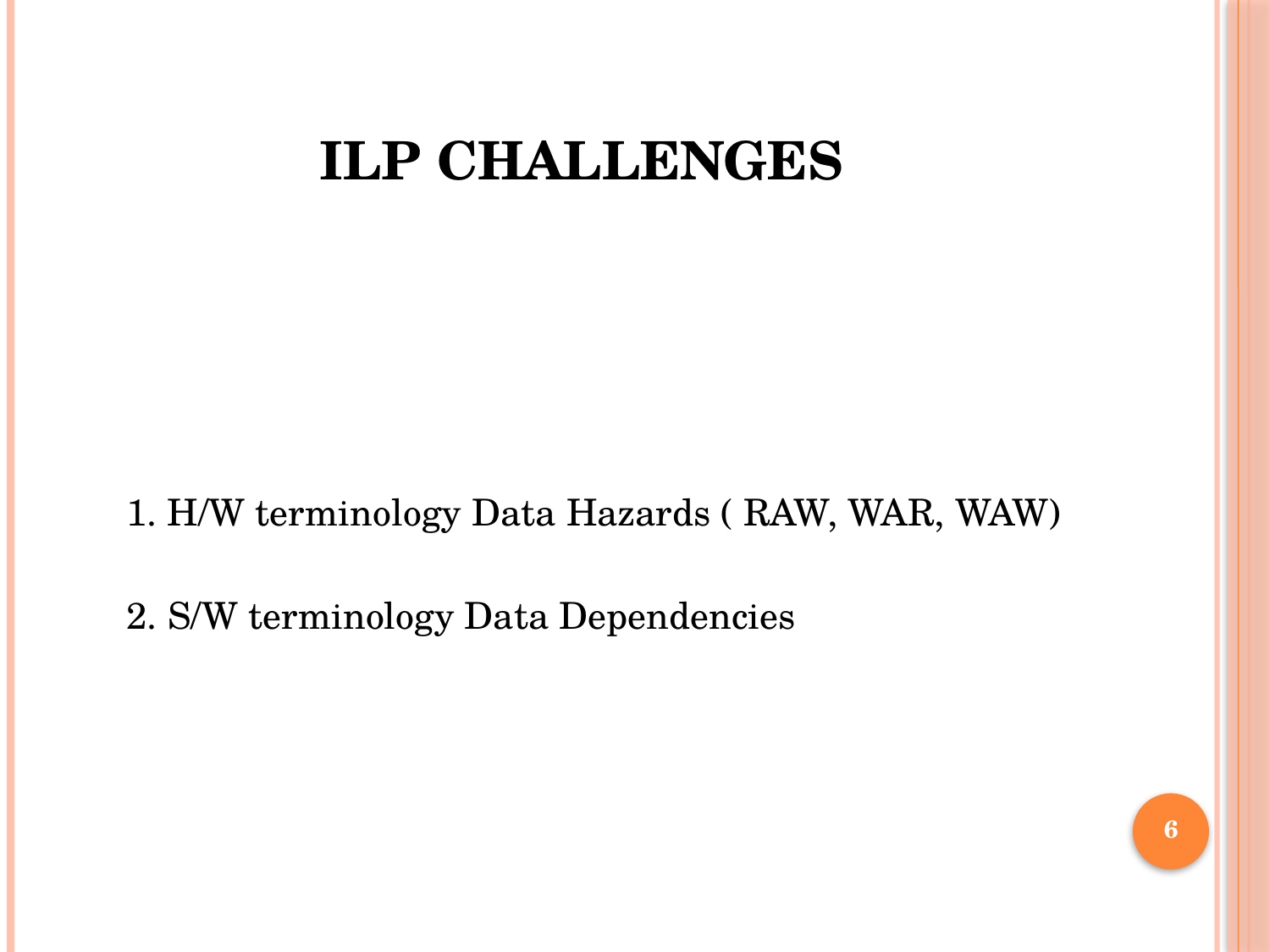

# ILP Challenges

1. H/W terminology Data Hazards ( RAW, WAR, WAW)

2. S/W terminology Data Dependencies

6